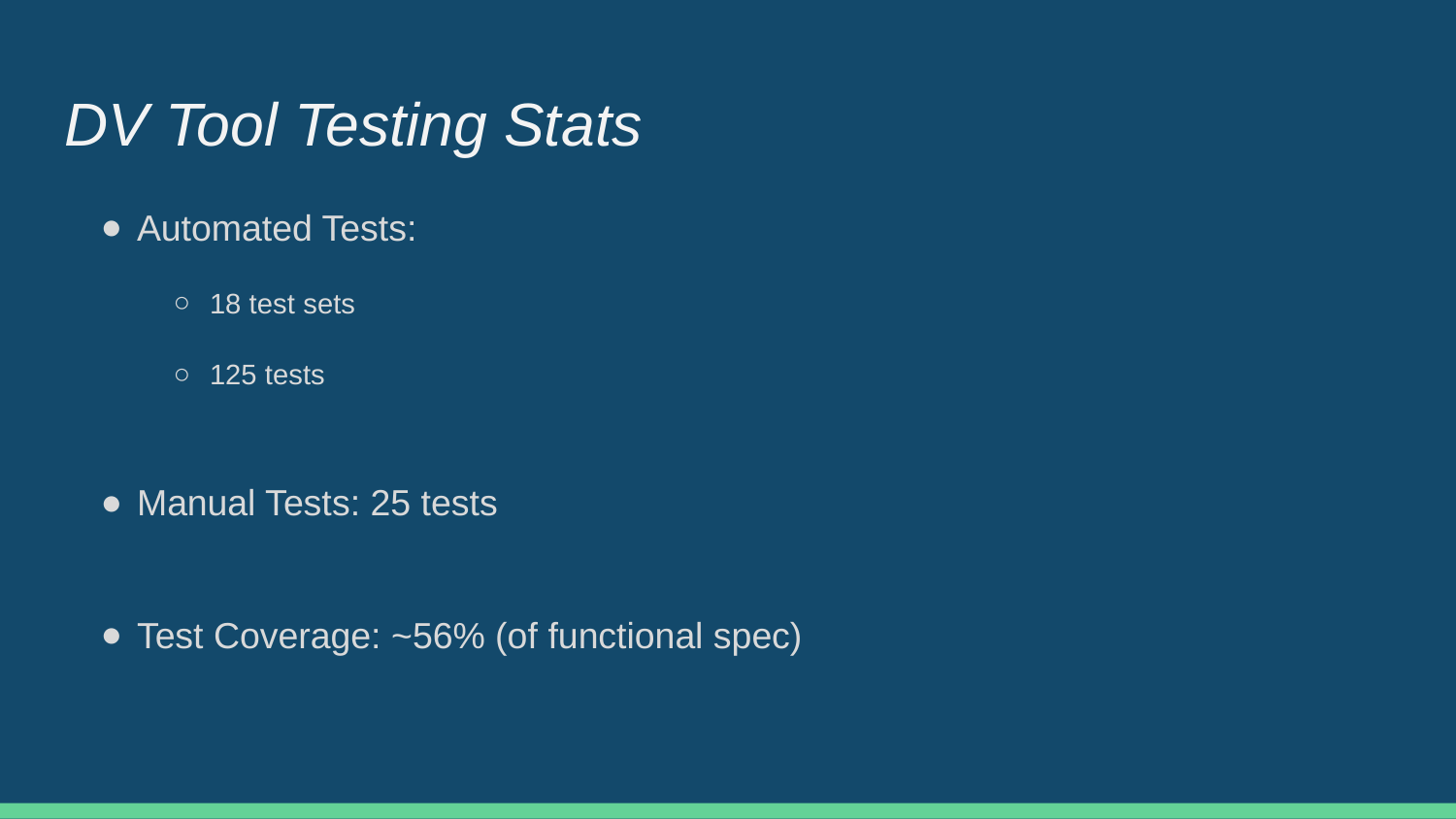

# DV Tool Testing Stats
Automated Tests:
18 test sets
125 tests

Manual Tests: 25 tests

Test Coverage: ~56% (of functional spec)